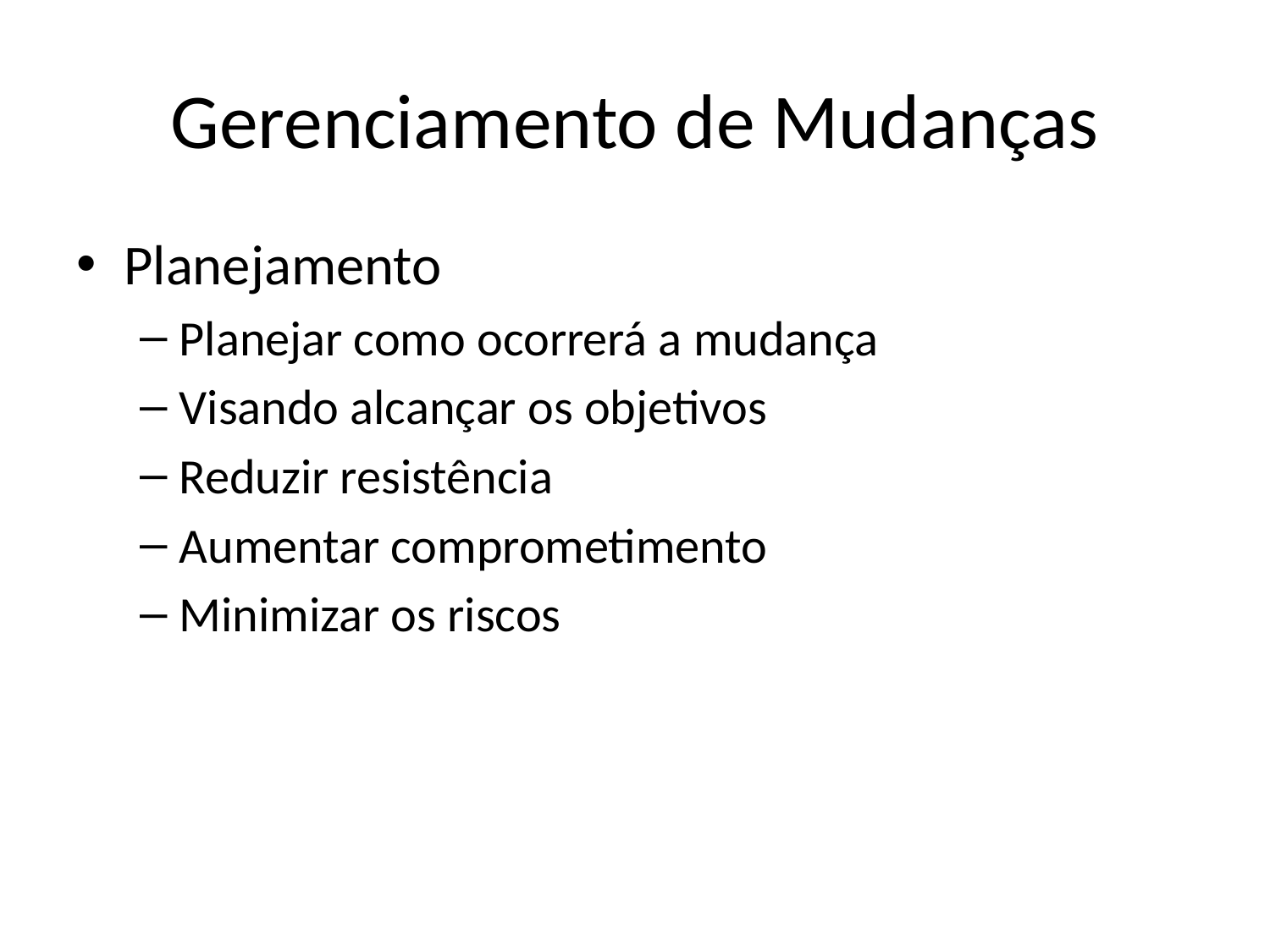

# Gerenciamento de Mudanças
Planejamento
Planejar como ocorrerá a mudança
Visando alcançar os objetivos
Reduzir resistência
Aumentar comprometimento
Minimizar os riscos